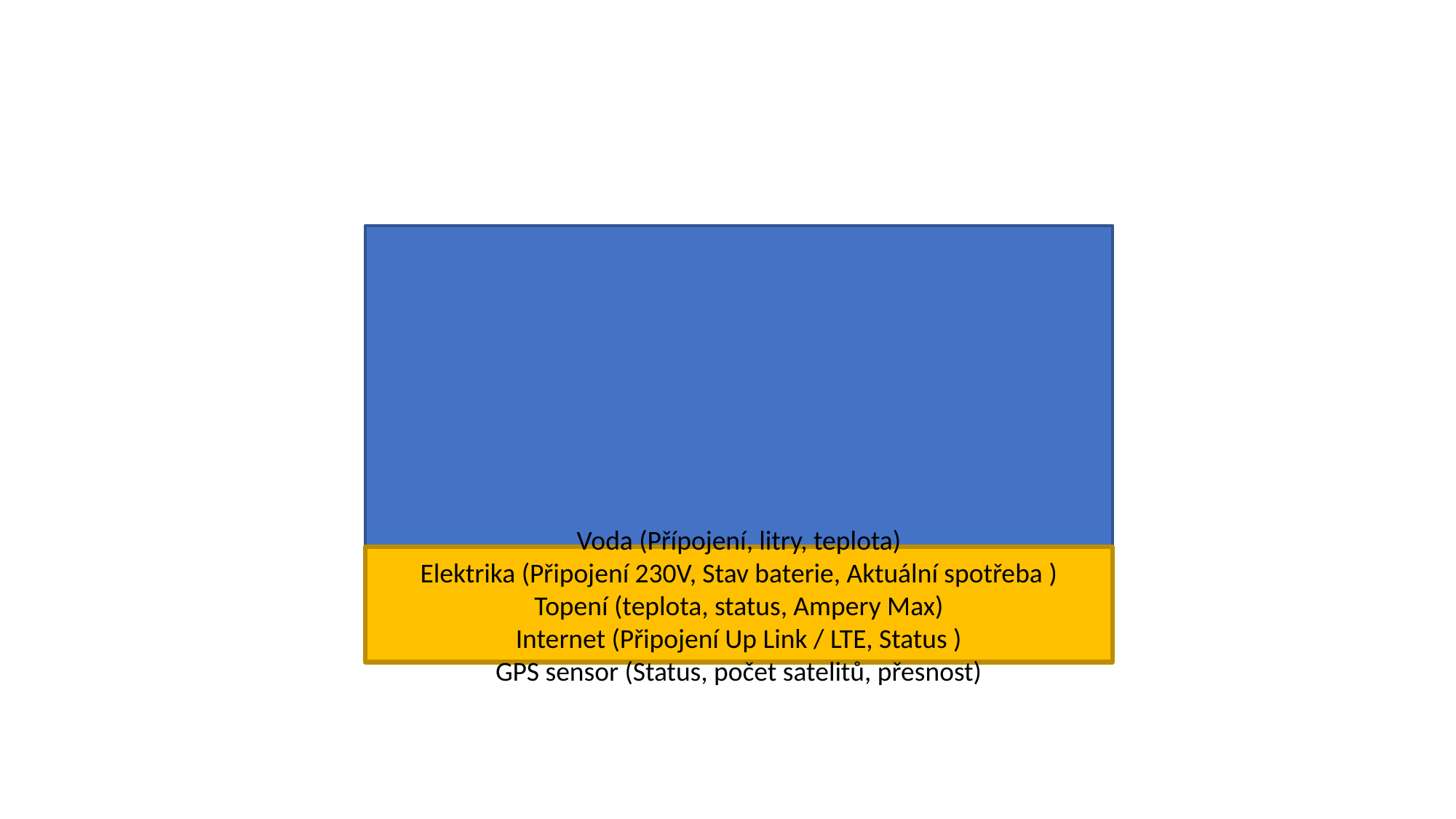

Voda (Přípojení, litry, teplota)
Elektrika (Připojení 230V, Stav baterie, Aktuální spotřeba )
Topení (teplota, status, Ampery Max)
Internet (Připojení Up Link / LTE, Status )
GPS sensor (Status, počet satelitů, přesnost)